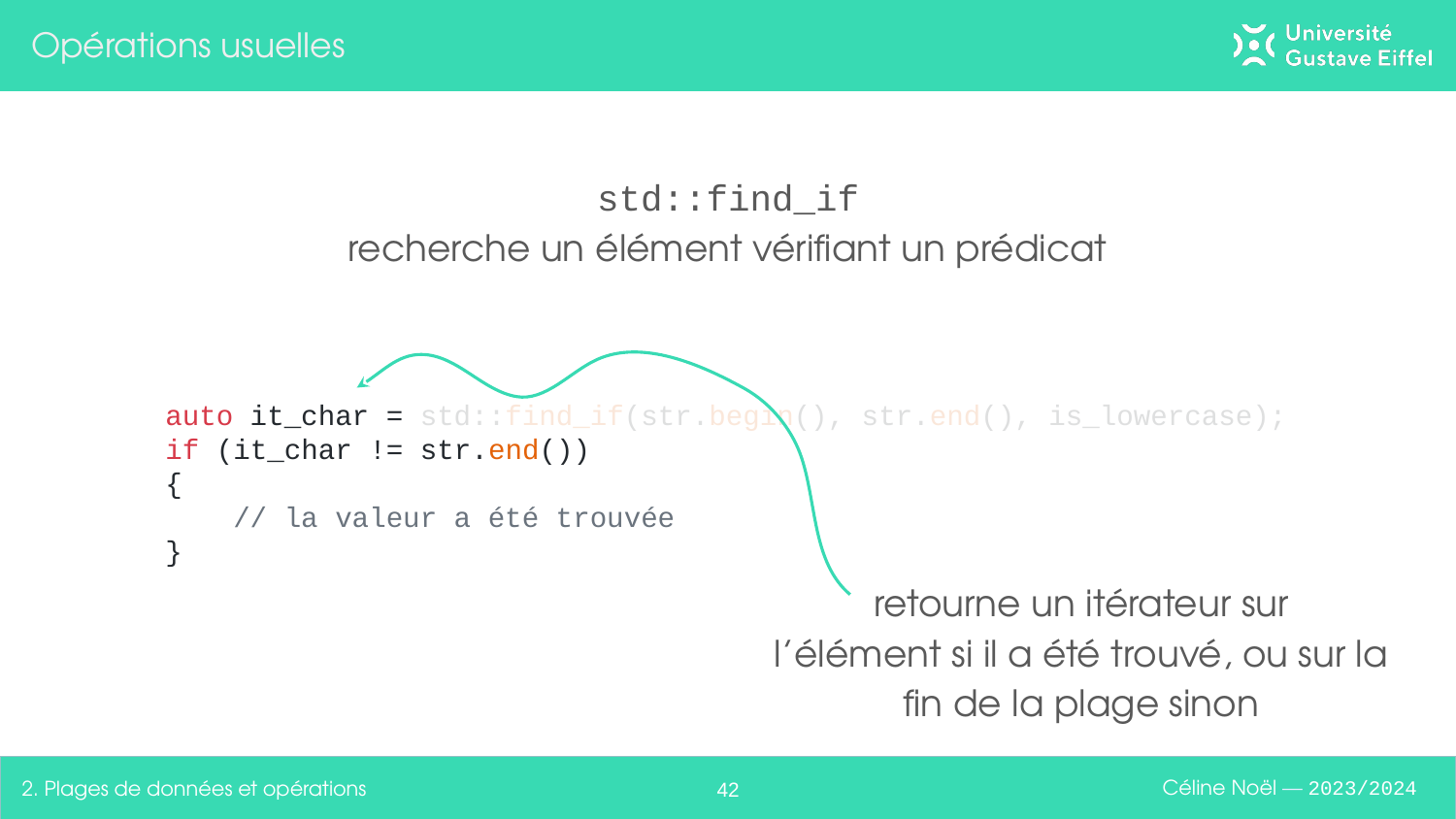

# Opérations usuelles
std::find_if
recherche un élément vérifiant un prédicat

auto it_char = std::find_if(str.begin(), str.end(), is_lowercase);
if (it_char != str.end())
{
    // la valeur a été trouvée
}
retourne un itérateur sur
l’élément si il a été trouvé, ou sur la fin de la plage sinon
2. Plages de données et opérations
42